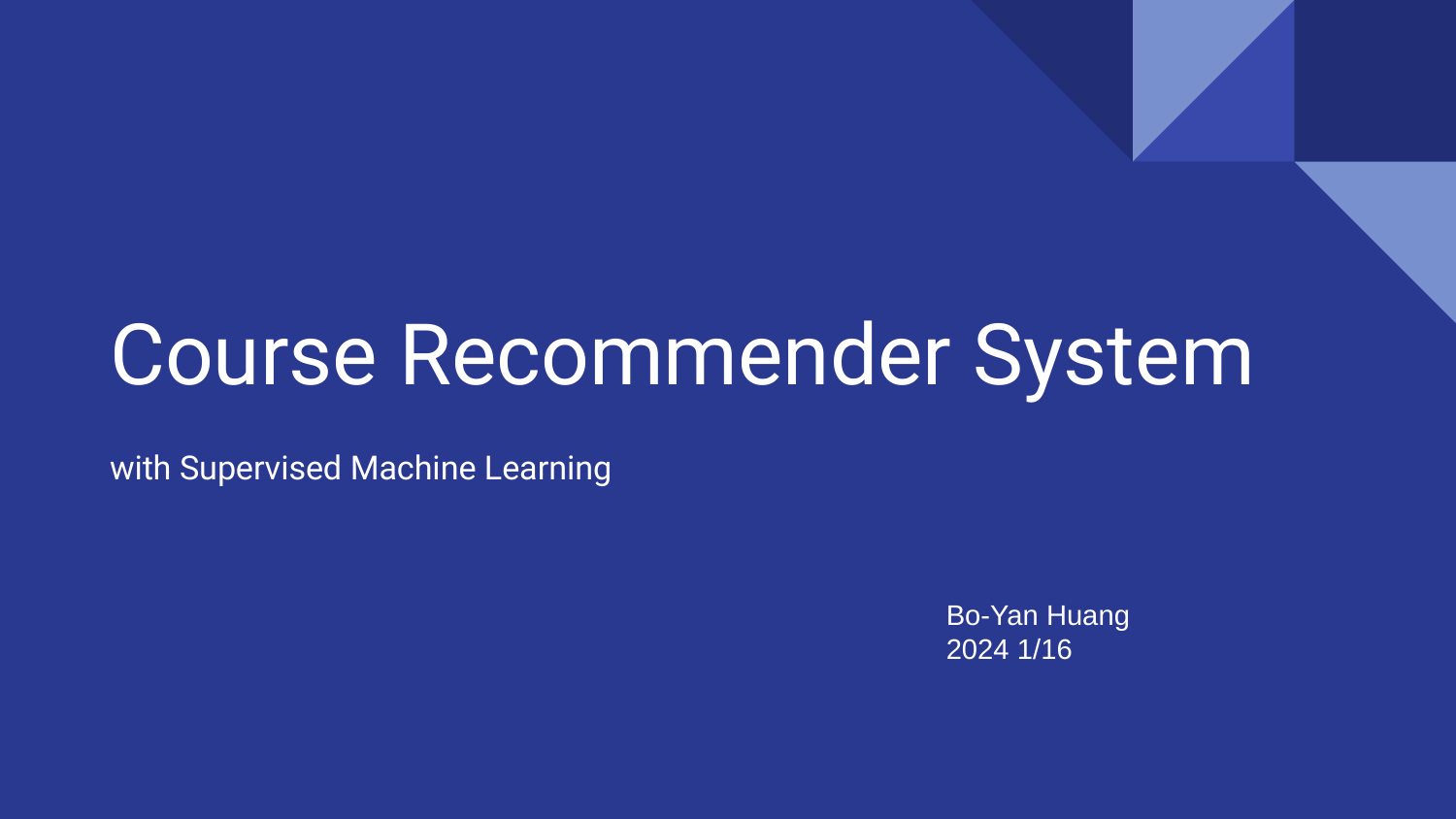

# Course Recommender System
with Supervised Machine Learning
Bo-Yan Huang
2024 1/16